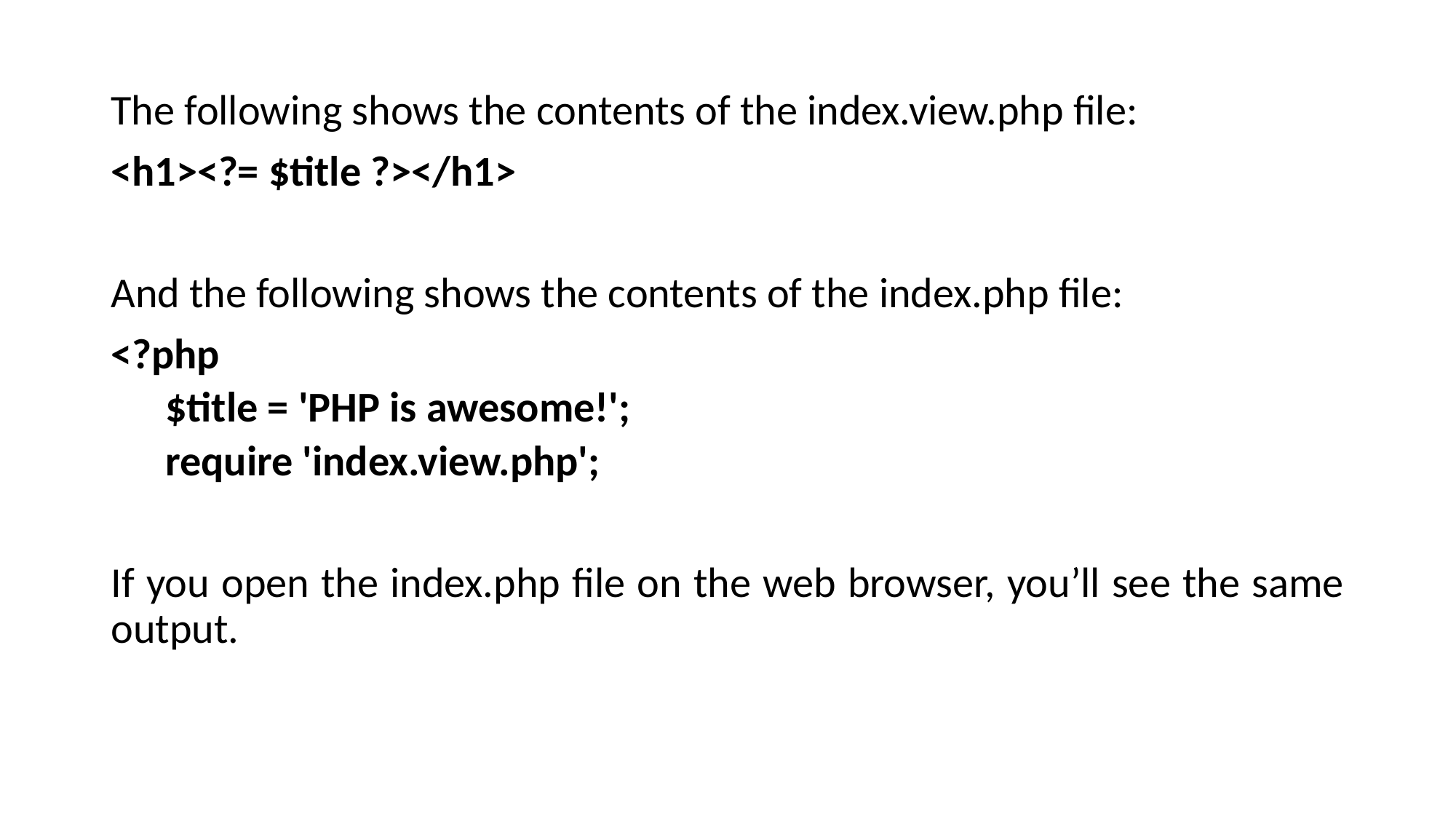

The following shows the contents of the index.view.php file:
<h1><?= $title ?></h1>

And the following shows the contents of the index.php file:
<?php
$title = 'PHP is awesome!';
require 'index.view.php';

If you open the index.php file on the web browser, you’ll see the same output.